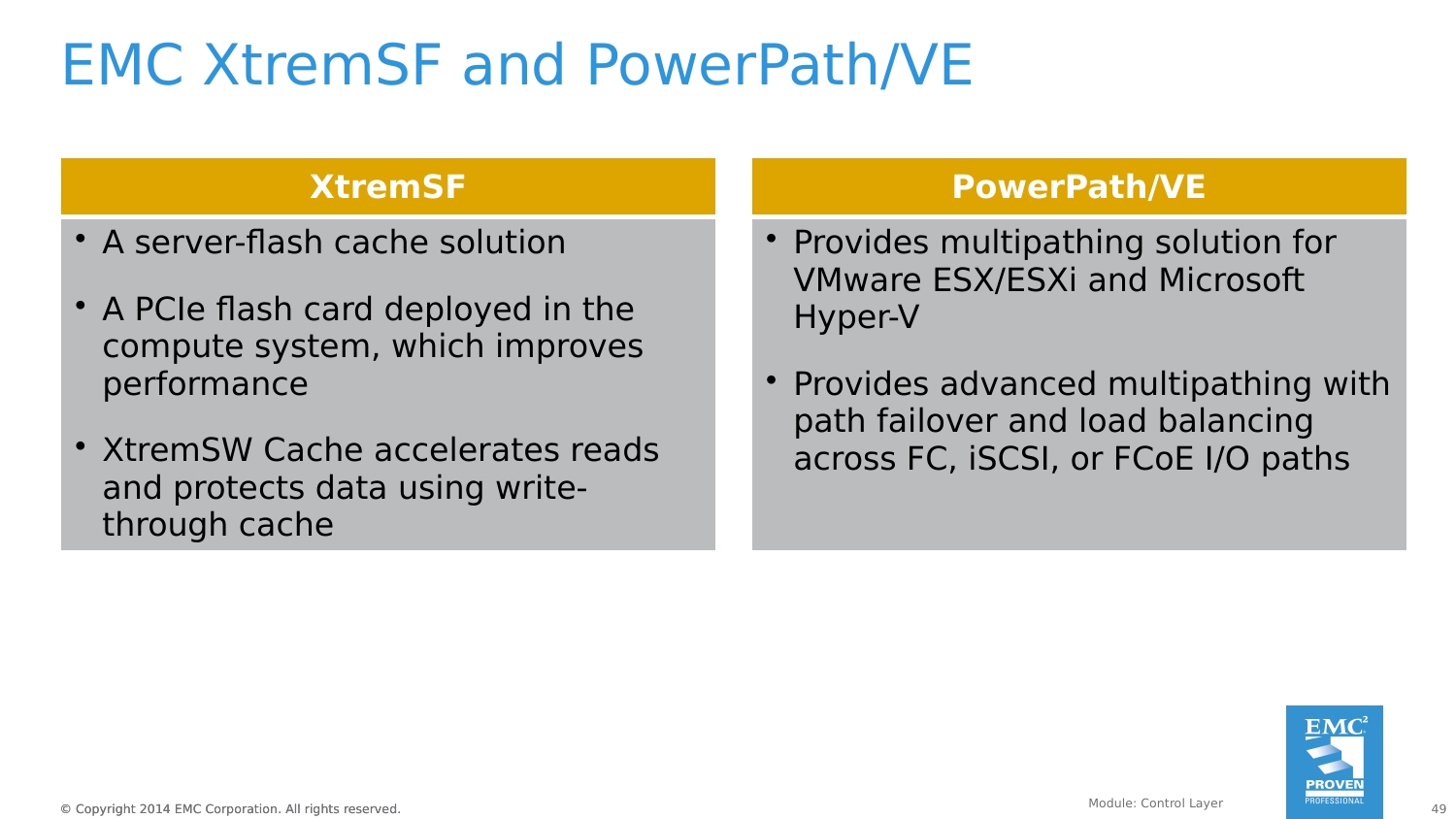

# EMC XtremSF and PowerPath/VE
| XtremSF |  | PowerPath/VE |
| --- | --- | --- |
| A server-flash cache solution A PCIe flash card deployed in the compute system, which improves performance XtremSW Cache accelerates reads and protects data using write-through cache |  | Provides multipathing solution for VMware ESX/ESXi and Microsoft Hyper-V Provides advanced multipathing with path failover and load balancing across FC, iSCSI, or FCoE I/O paths |
Module: Control Layer